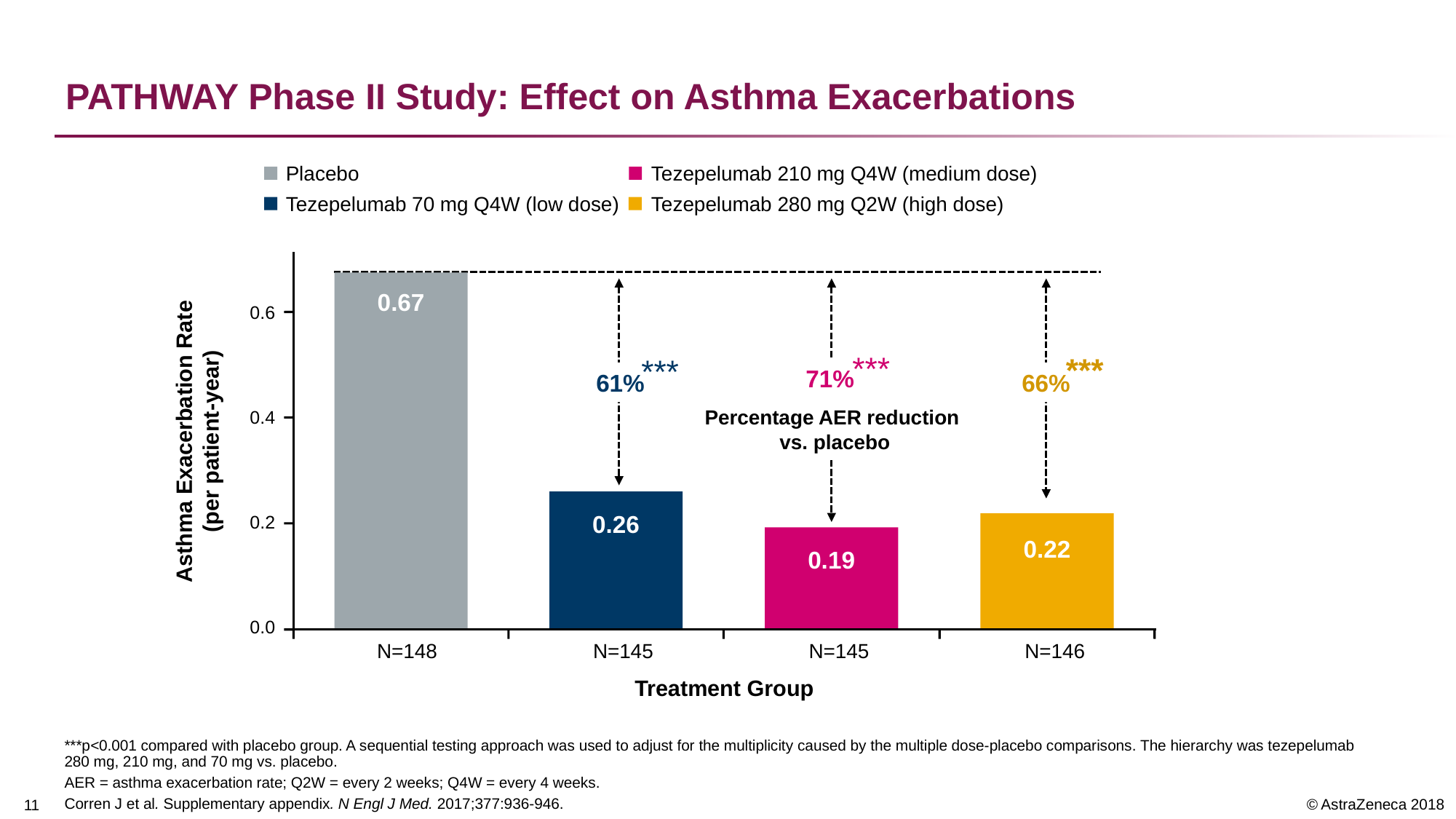

# PATHWAY Phase II Study: Effect on Asthma Exacerbations
Placebo
Tezepelumab 70 mg Q4W (low dose)
Tezepelumab 210 mg Q4W (medium dose)
Tezepelumab 280 mg Q2W (high dose)

0.67
0.6

***
***
***
71%
61%
66%
Percentage AER reduction
vs. placebo
0.4

0.26
0.2

0.22

0.19
0.0

N=148
N=145
N=145
N=146
Treatment Group
Asthma Exacerbation Rate
(per patient-year)
***p<0.001 compared with placebo group. A sequential testing approach was used to adjust for the multiplicity caused by the multiple dose-placebo comparisons. The hierarchy was tezepelumab 280 mg, 210 mg, and 70 mg vs. placebo.
AER = asthma exacerbation rate; Q2W = every 2 weeks; Q4W = every 4 weeks.
Corren J et al. Supplementary appendix. N Engl J Med. 2017;377:936-946.
11